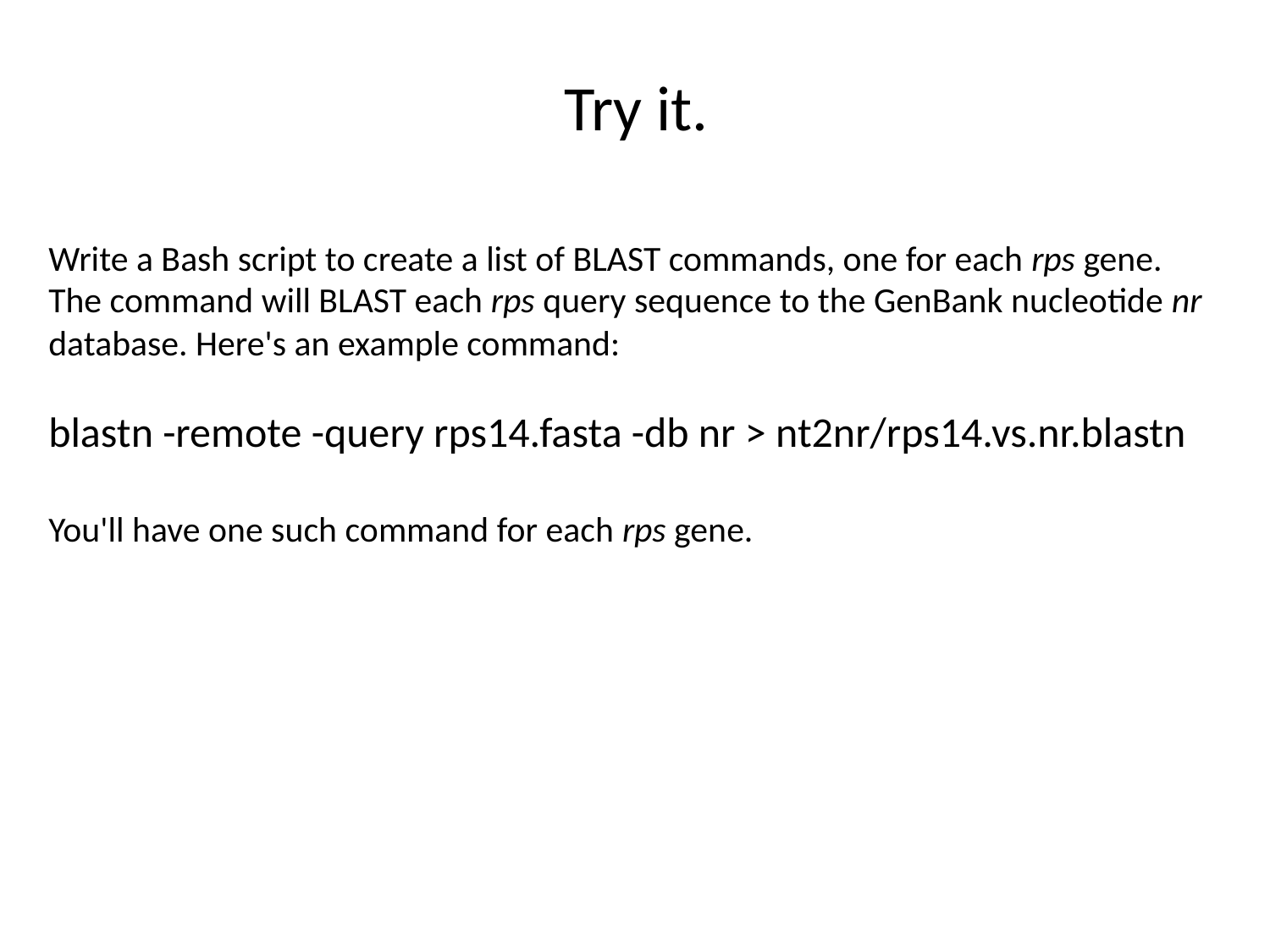

# Try it.
Write a Bash script to create a list of BLAST commands, one for each rps gene. The command will BLAST each rps query sequence to the GenBank nucleotide nr database. Here's an example command:

blastn -remote -query rps14.fasta -db nr > nt2nr/rps14.vs.nr.blastn

You'll have one such command for each rps gene.